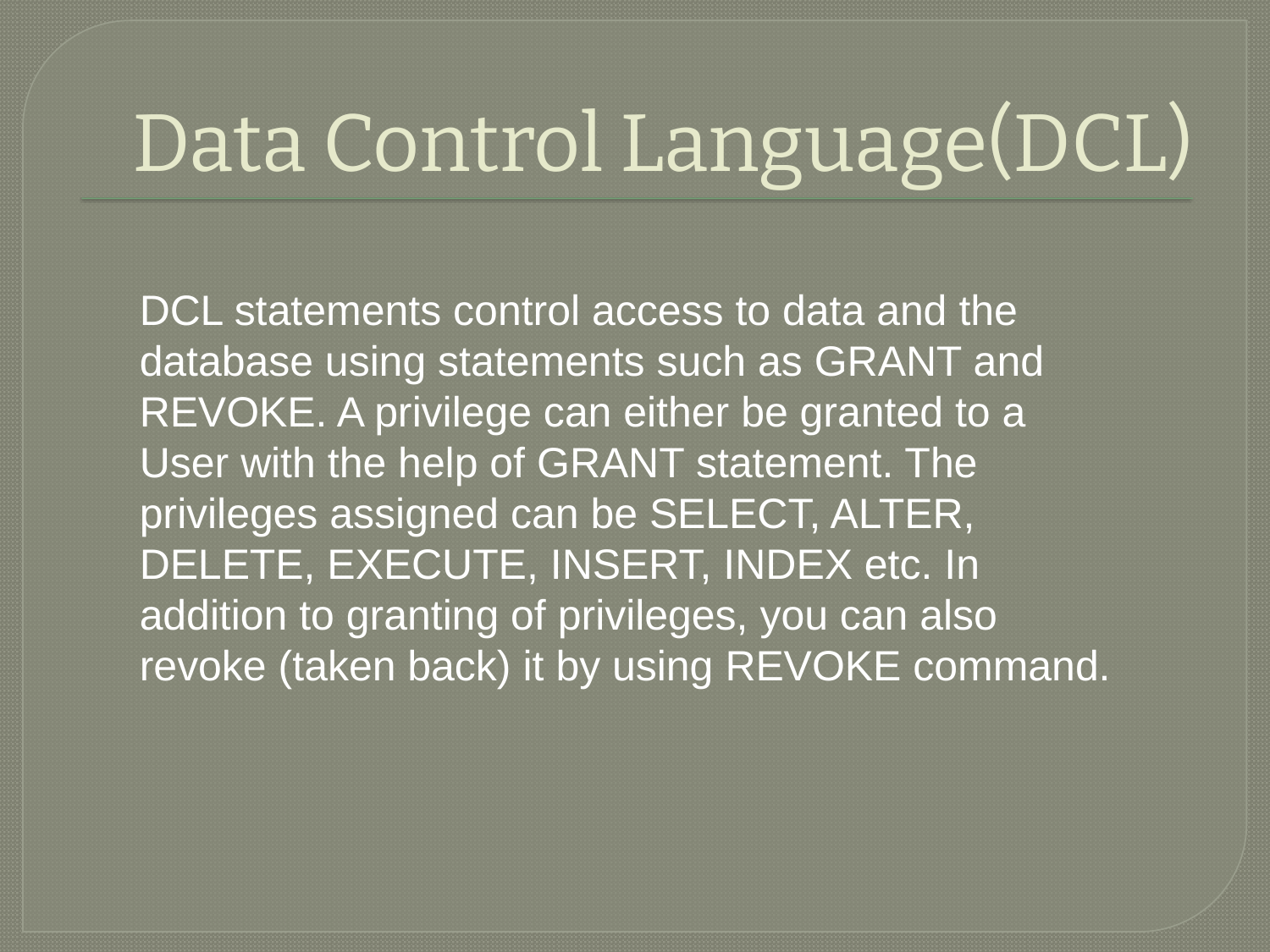

# Data Control Language(DCL)
DCL statements control access to data and the database using statements such as GRANT and REVOKE. A privilege can either be granted to a User with the help of GRANT statement. The privileges assigned can be SELECT, ALTER, DELETE, EXECUTE, INSERT, INDEX etc. In addition to granting of privileges, you can also revoke (taken back) it by using REVOKE command.